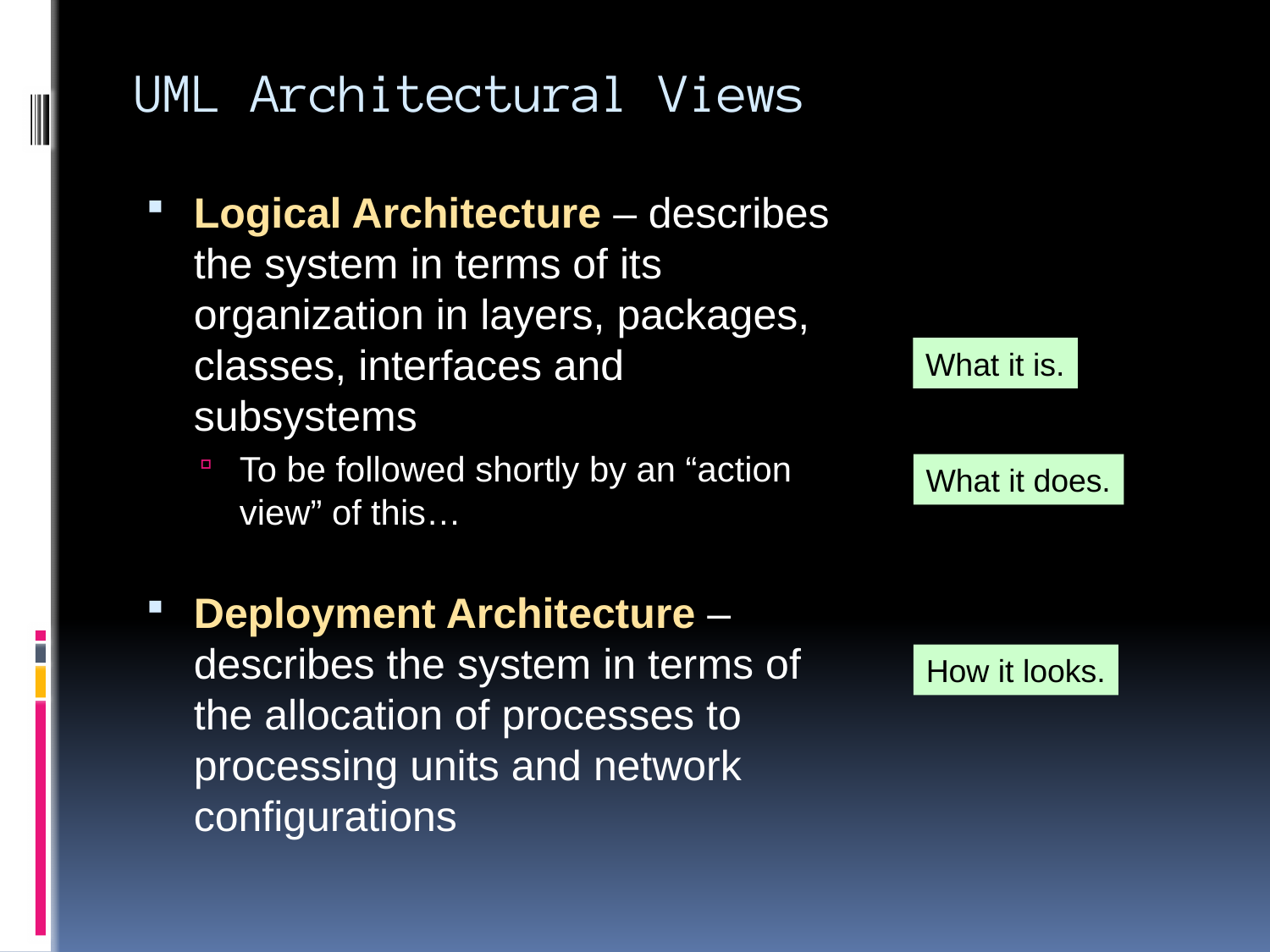

# UML Architectural Views
Logical Architecture – describes the system in terms of its organization in layers, packages, classes, interfaces and subsystems
To be followed shortly by an “action view” of this…
Deployment Architecture – describes the system in terms of the allocation of processes to processing units and network configurations
What it is.
What it does.
How it looks.